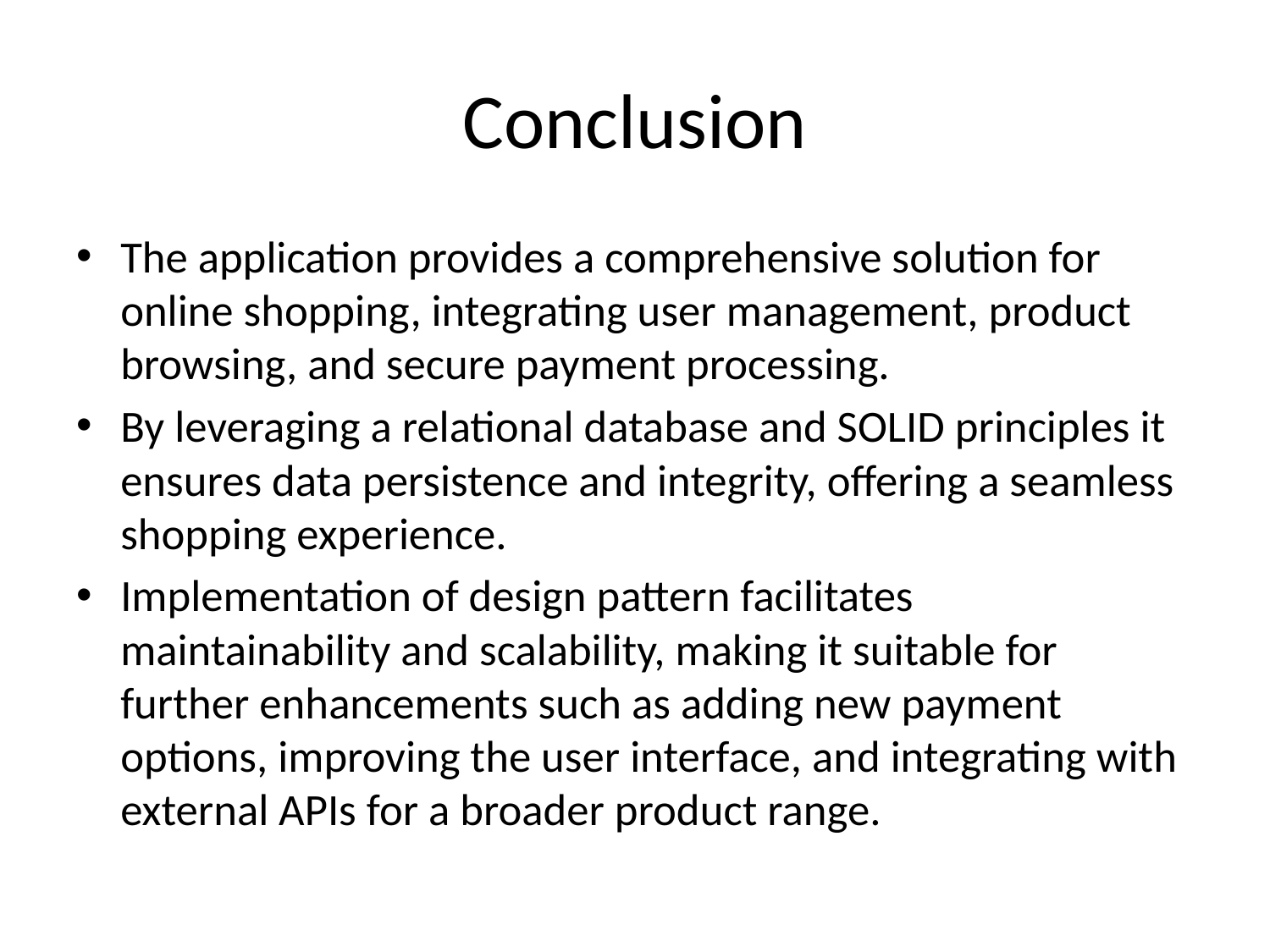

# Conclusion
The application provides a comprehensive solution for online shopping, integrating user management, product browsing, and secure payment processing.
By leveraging a relational database and SOLID principles it ensures data persistence and integrity, offering a seamless shopping experience.
Implementation of design pattern facilitates maintainability and scalability, making it suitable for further enhancements such as adding new payment options, improving the user interface, and integrating with external APIs for a broader product range.